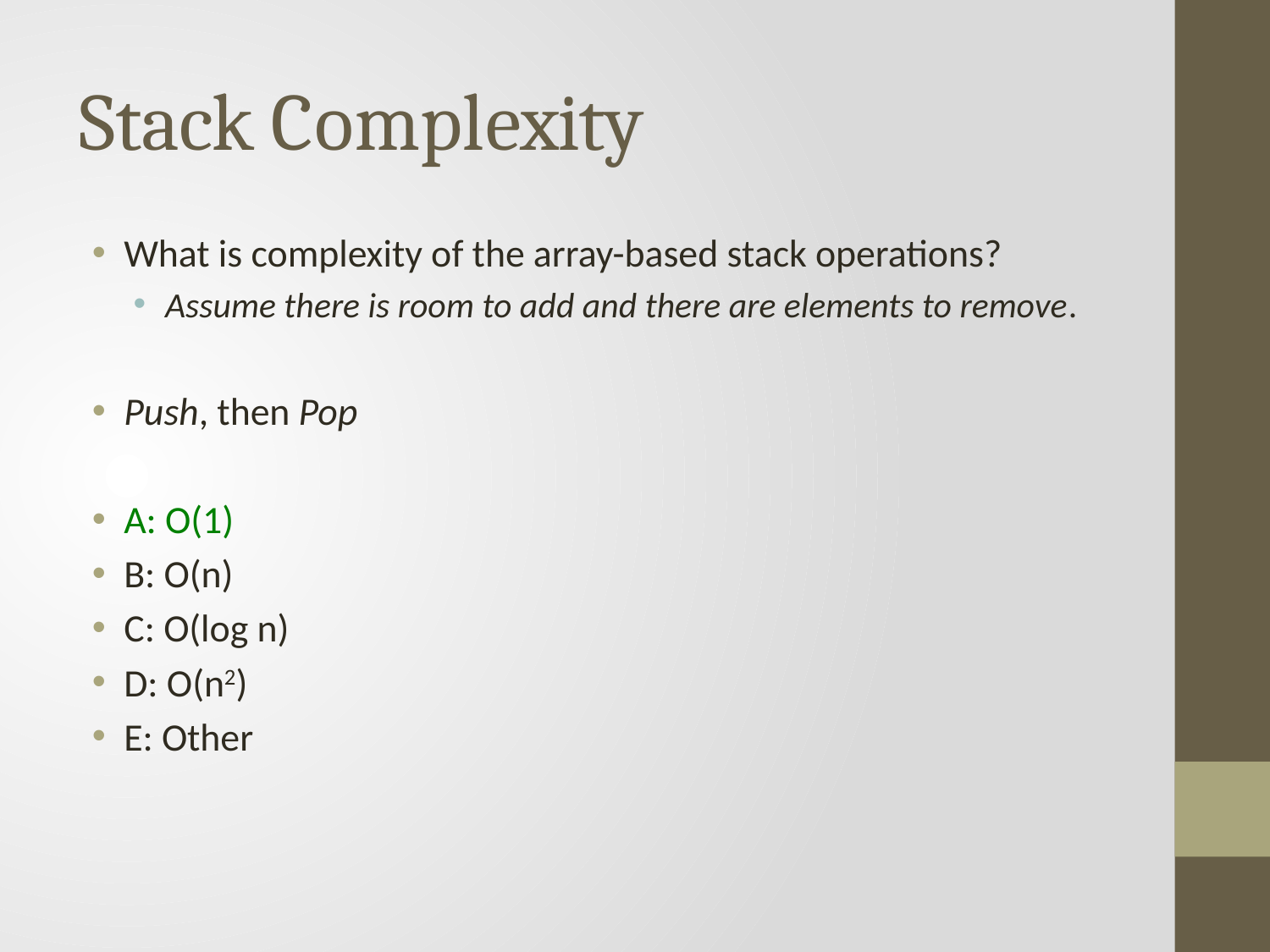

# Stack Complexity
What is complexity of the array-based stack operations?
Assume there is room to add and there are elements to remove.

Push, then Pop

A: O(1)
B: O(n)
C: O(log n)
D: O(n2)
E: Other